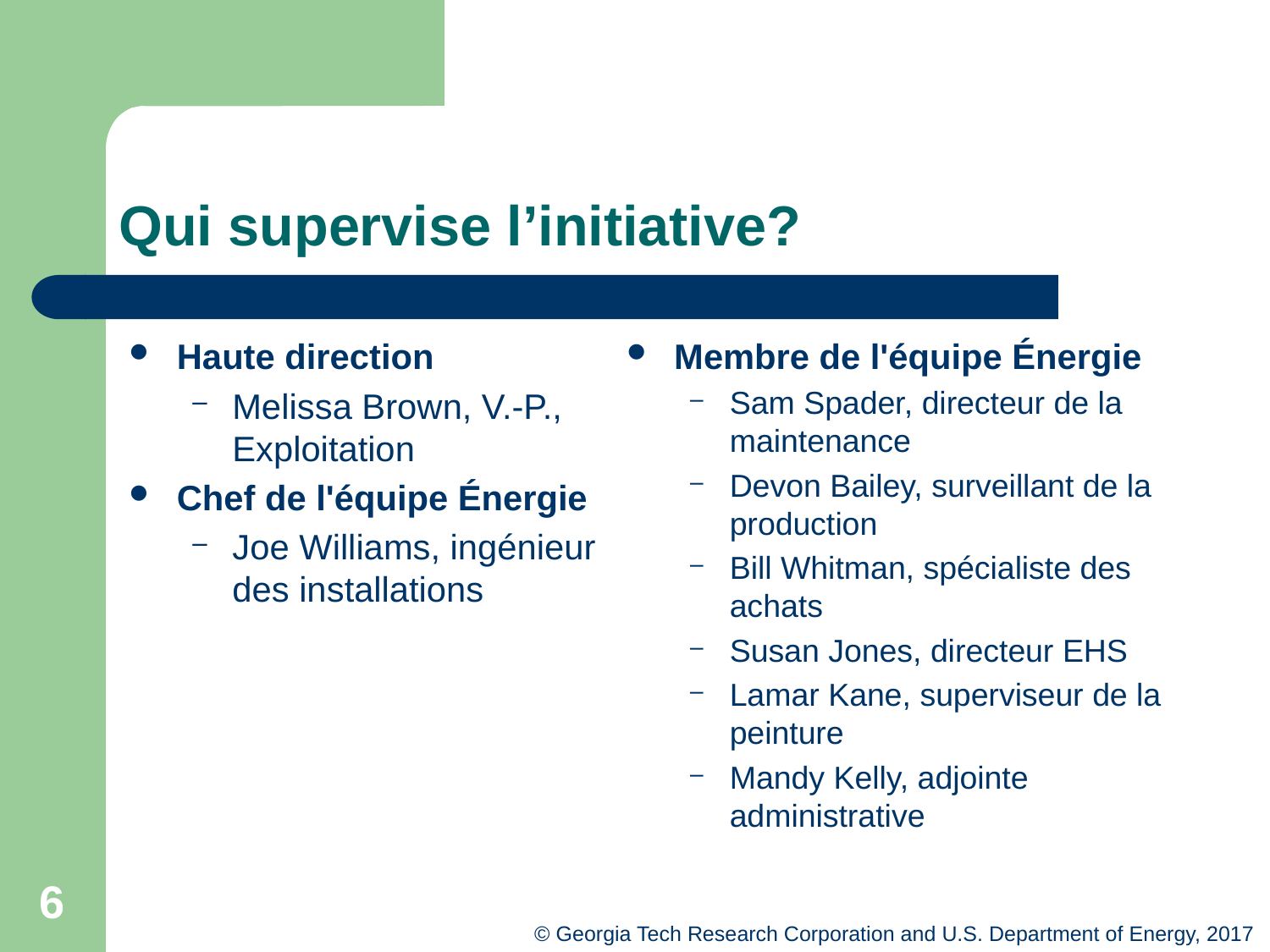

# Qui supervise l’initiative?
Haute direction
Melissa Brown, V.-P., Exploitation
Chef de l'équipe Énergie
Joe Williams, ingénieur des installations

Membre de l'équipe Énergie
Sam Spader, directeur de la maintenance
Devon Bailey, surveillant de la production
Bill Whitman, spécialiste des achats
Susan Jones, directeur EHS
Lamar Kane, superviseur de la peinture
Mandy Kelly, adjointe administrative

6
© Georgia Tech Research Corporation and U.S. Department of Energy, 2017